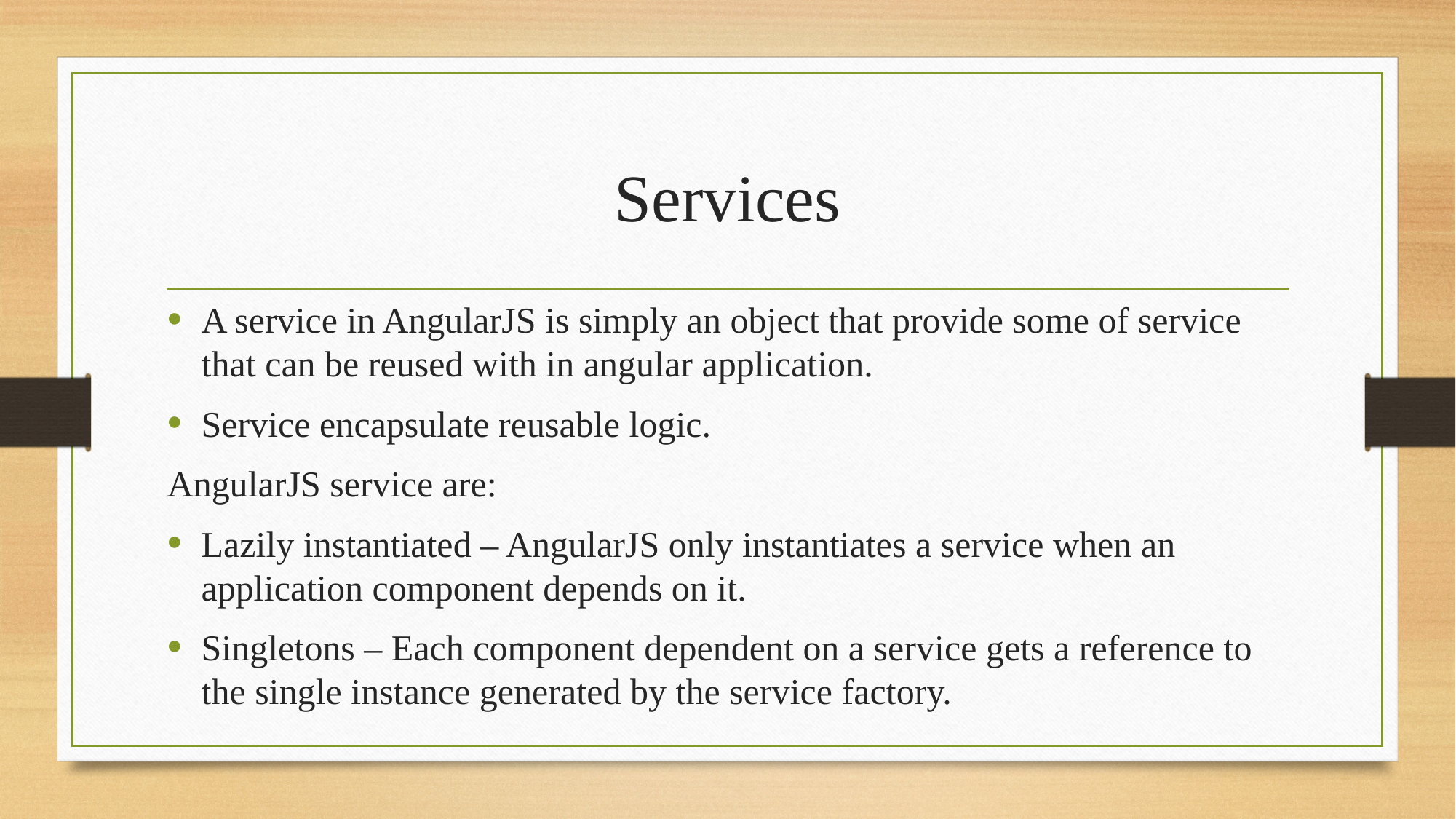

# Services
A service in AngularJS is simply an object that provide some of service that can be reused with in angular application.
Service encapsulate reusable logic.
AngularJS service are:
Lazily instantiated – AngularJS only instantiates a service when an application component depends on it.
Singletons – Each component dependent on a service gets a reference to the single instance generated by the service factory.